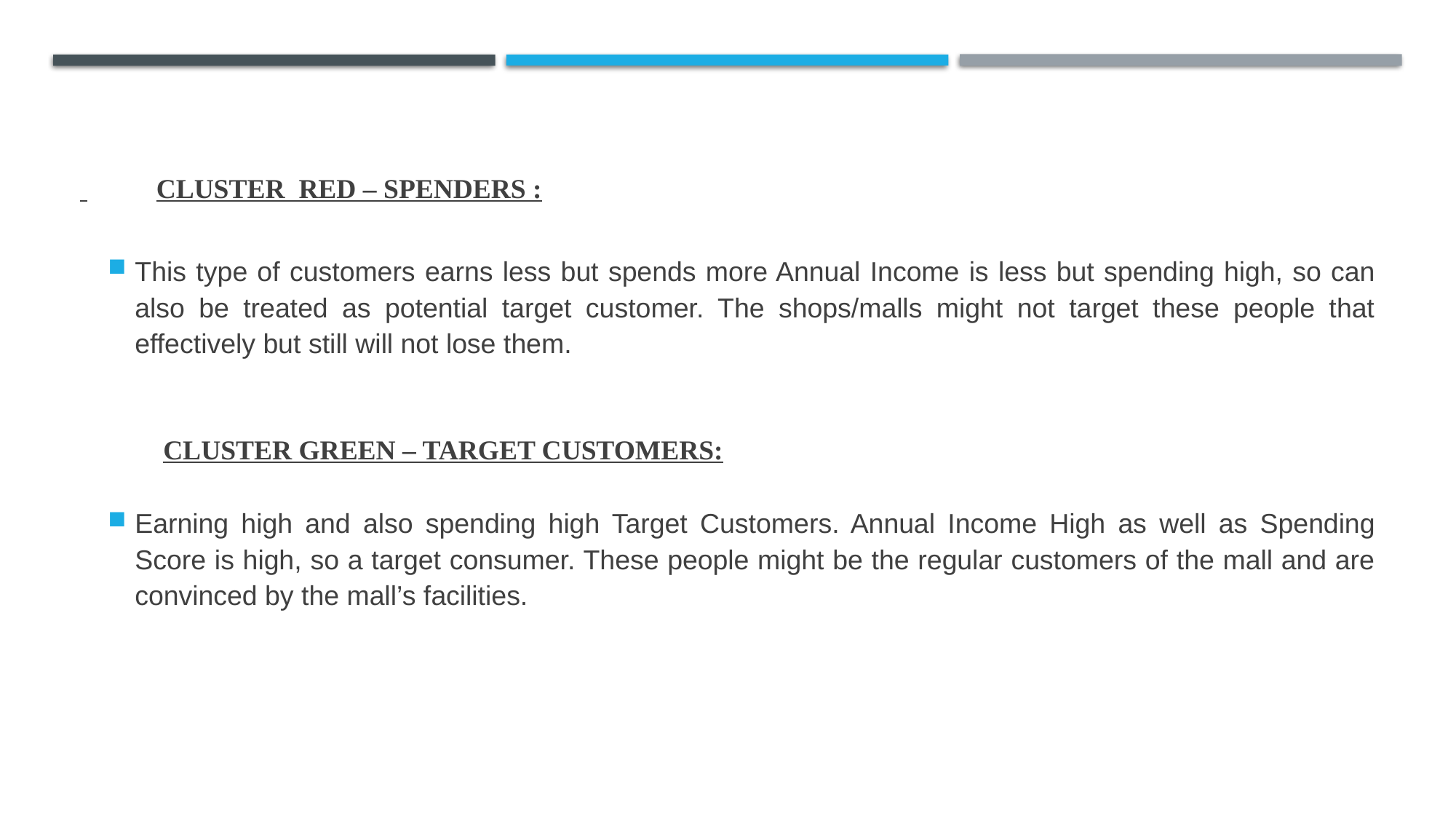

CLUSTER  RED – SPENDERS :

This type of customers earns less but spends more Annual Income is less but spending high, so can also be treated as potential target customer. The shops/malls might not target these people that effectively but still will not lose them.

            CLUSTER GREEN – TARGET CUSTOMERS:

Earning high and also spending high Target Customers. Annual Income High as well as Spending Score is high, so a target consumer. These people might be the regular customers of the mall and are convinced by the mall’s facilities.